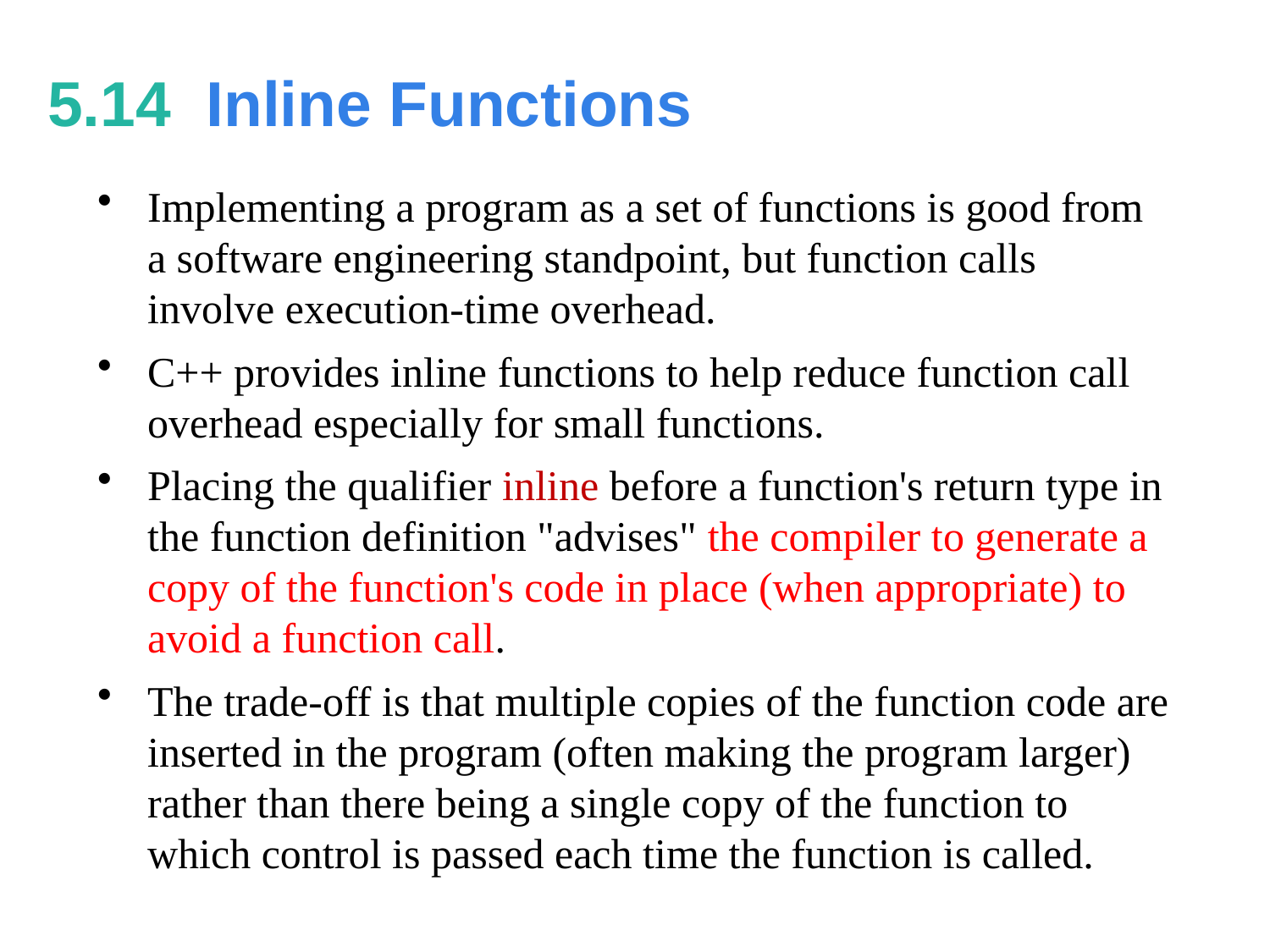

# 5.14  Inline Functions
Implementing a program as a set of functions is good from a software engineering standpoint, but function calls involve execution-time overhead.
C++ provides inline functions to help reduce function call overhead especially for small functions.
Placing the qualifier inline before a function's return type in the function definition "advises" the compiler to generate a copy of the function's code in place (when appropriate) to avoid a function call.
The trade-off is that multiple copies of the function code are inserted in the program (often making the program larger) rather than there being a single copy of the function to which control is passed each time the function is called.